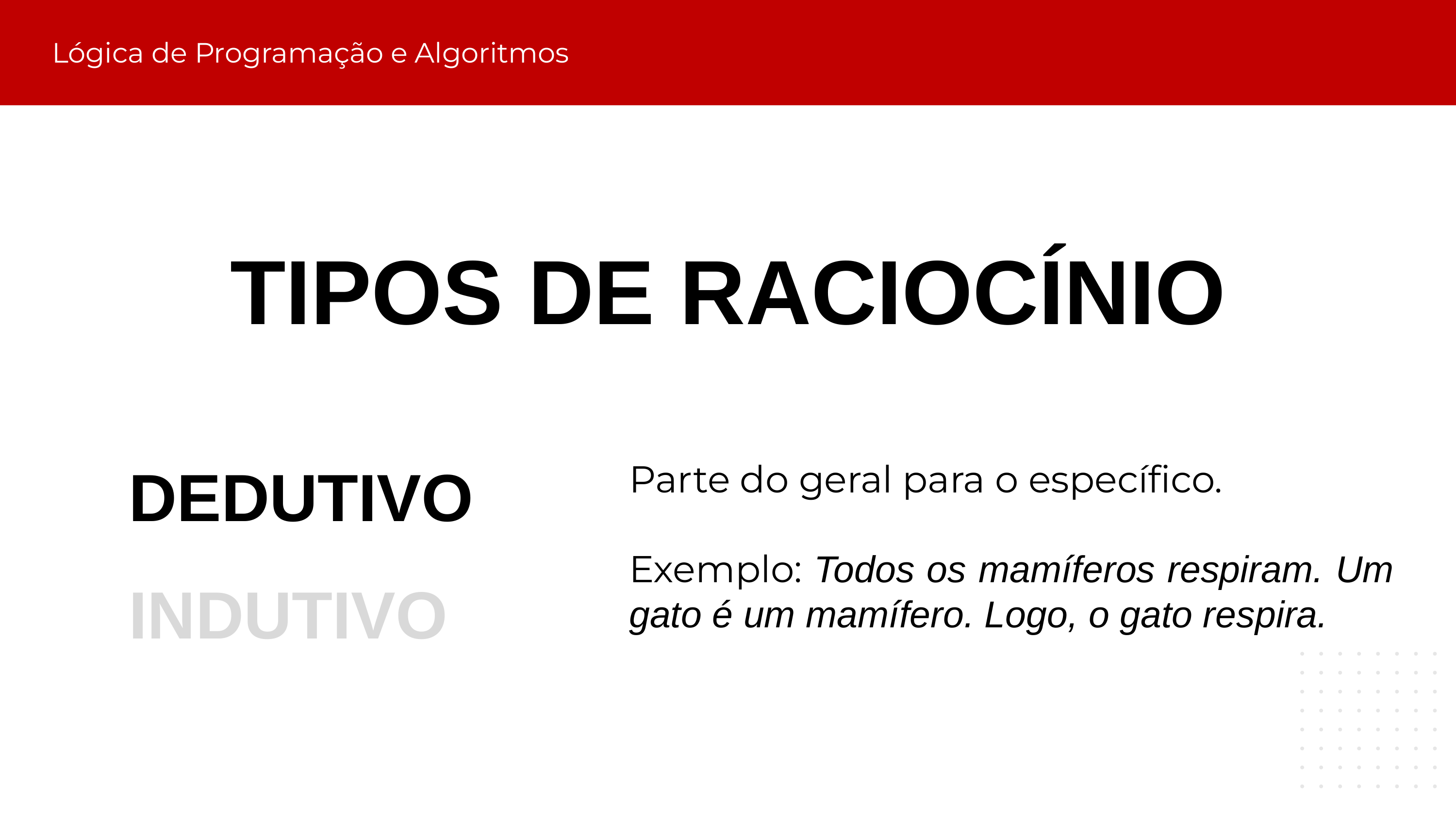

Lógica de Programação e Algoritmos
TIPOS DE RACIOCÍNIO
DEDUTIVO
Parte do geral para o específico.

Exemplo: Todos os mamíferos respiram. Um gato é um mamífero. Logo, o gato respira.
INDUTIVO